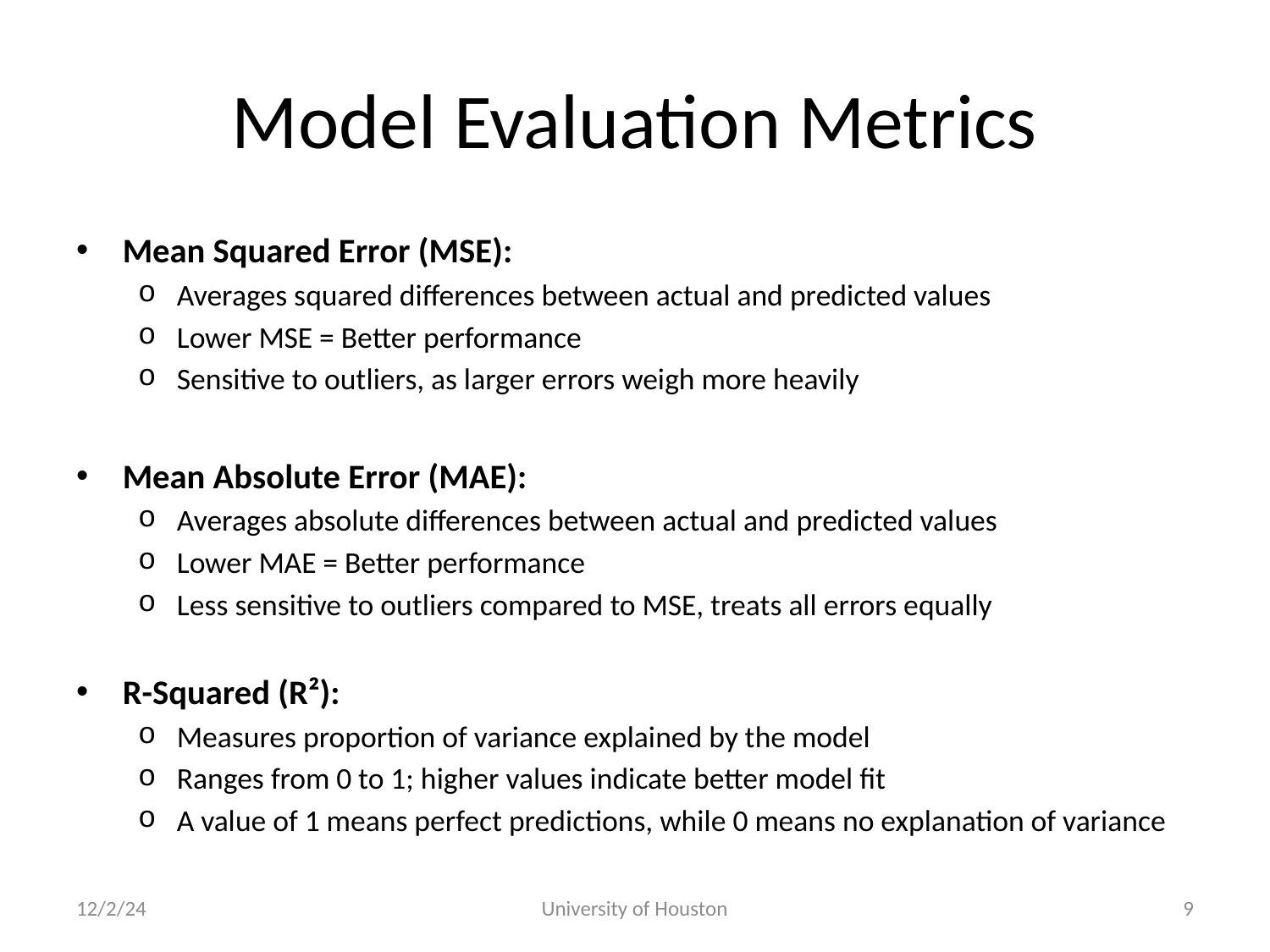

# Model Evaluation Metrics
Mean Squared Error (MSE):
Averages squared differences between actual and predicted values
Lower MSE = Better performance
Sensitive to outliers, as larger errors weigh more heavily

Mean Absolute Error (MAE):
Averages absolute differences between actual and predicted values
Lower MAE = Better performance
Less sensitive to outliers compared to MSE, treats all errors equally

R-Squared (R²):
Measures proportion of variance explained by the model
Ranges from 0 to 1; higher values indicate better model fit
A value of 1 means perfect predictions, while 0 means no explanation of variance
12/2/24
University of Houston
9